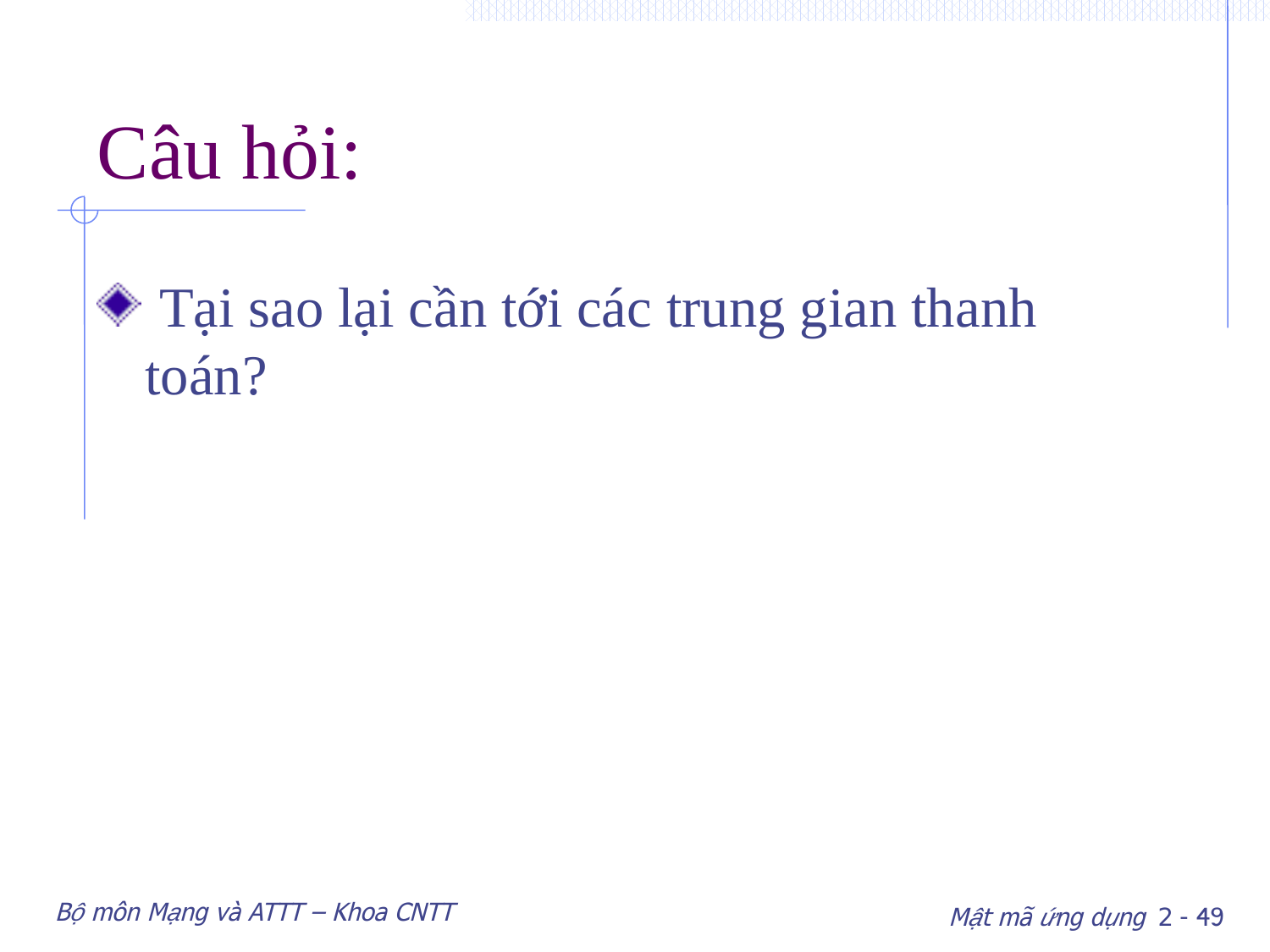

# Câu hỏi:
 Tại sao lại cần tới các trung gian thanh toán?
Bộ môn Mạng và ATTT – Khoa CNTT